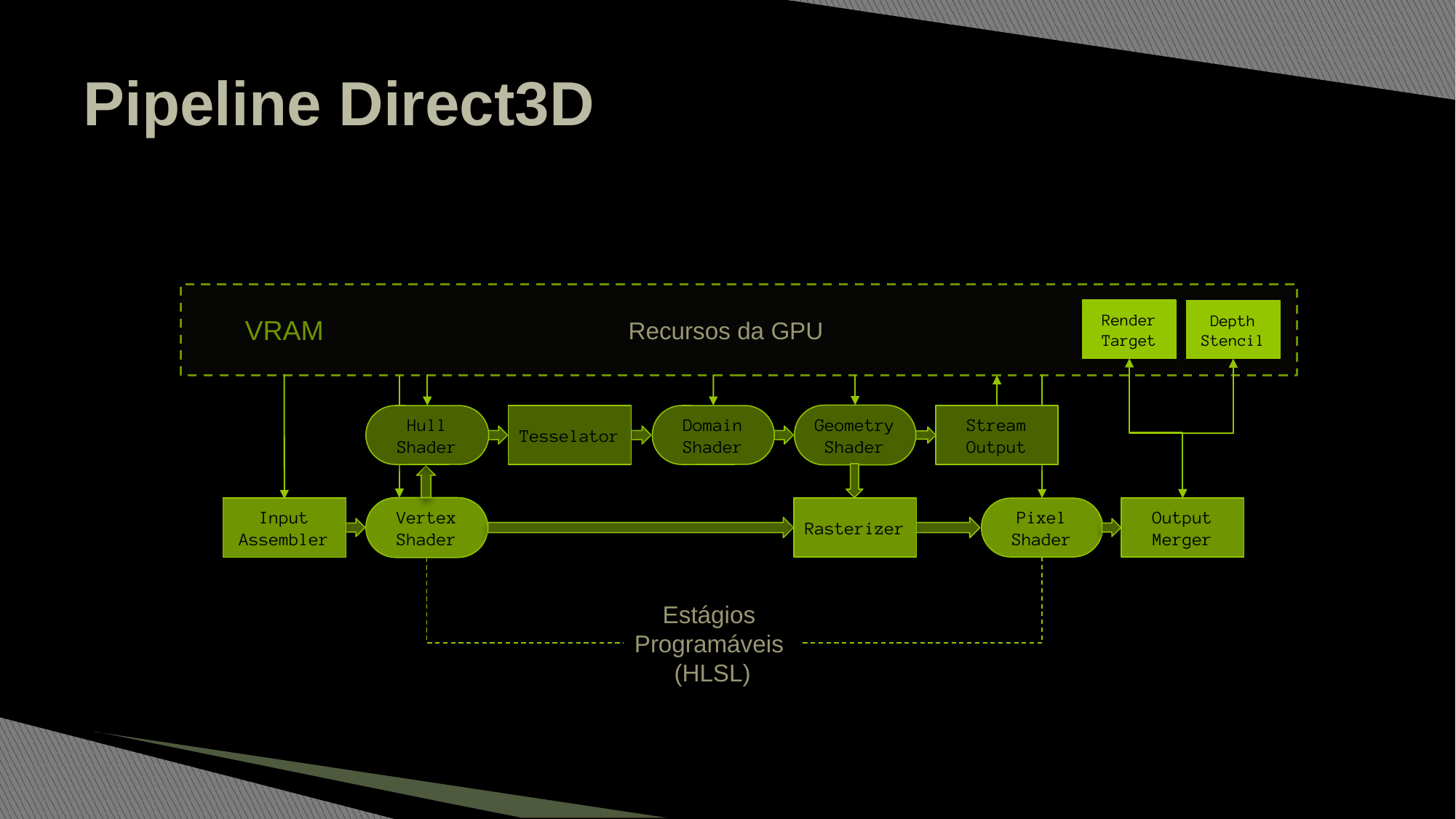

# Pipeline Direct3D

Render Target
Depth Stencil
VRAM
Recursos da GPU

Geometry Shader
Hull Shader
Tesselator
Domain Shader
Stream
Output

Vertex Shader
Input Assembler
Rasterizer
Pixel Shader
Output Merger

Estágios
Programáveis
(HLSL)